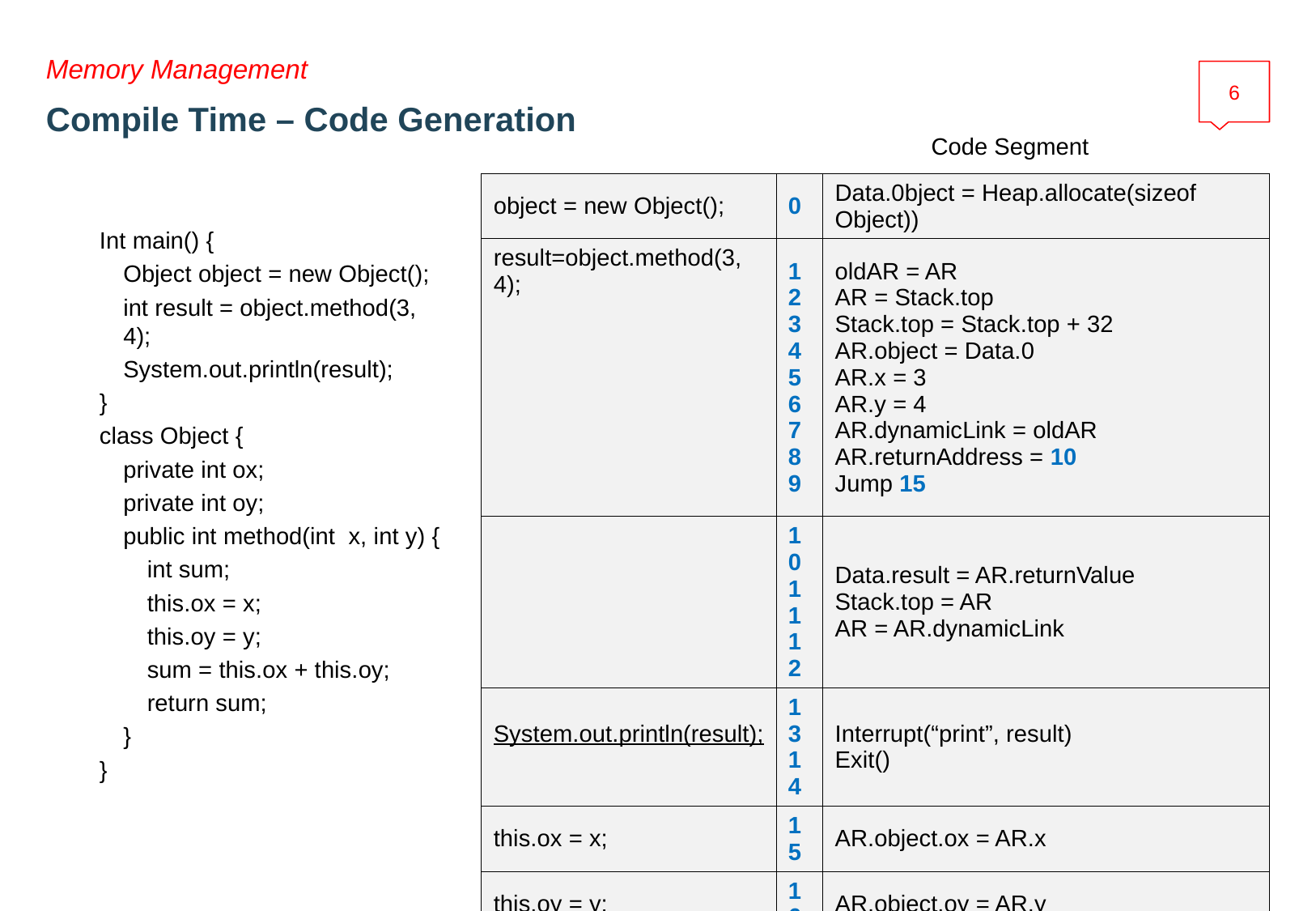

Memory Management
6
# Compile Time – Code Generation
Code Segment
| object = new Object(); | 0 | Data.0bject = Heap.allocate(sizeof Object)) |
| --- | --- | --- |
| result=object.method(3, 4); | 1 2 3 4 5 6 7 8 9 | oldAR = AR AR = Stack.top Stack.top = Stack.top + 32 AR.object = Data.0 AR.x = 3 AR.y = 4 AR.dynamicLink = oldAR AR.returnAddress = 10 Jump 15 |
|  | 10 11 12 | Data.result = AR.returnValue Stack.top = AR AR = AR.dynamicLink |
| System.out.println(result); | 13 14 | Interrupt(“print”, result) Exit() |
| this.ox = x; | 15 | AR.object.ox = AR.x |
| this.oy = y; | 16 | AR.object.oy = AR.y |
| sum = this.ox + this.oy; | 17 | AR.sum = AR. object.0 + AR. object.4 |
| return result; | 18 19 | AR.returnValue = AR.sum Jump AR. returnAddress |
Int main() {
Object object = new Object();
int result = object.method(3, 4);
System.out.println(result);
}
class Object {
private int ox;
private int oy;
public int method(int  x, int y) {
int sum;
this.ox = x;
this.oy = y;
sum = this.ox + this.oy;
return sum;
}
}
Sungwoon Choi 2017